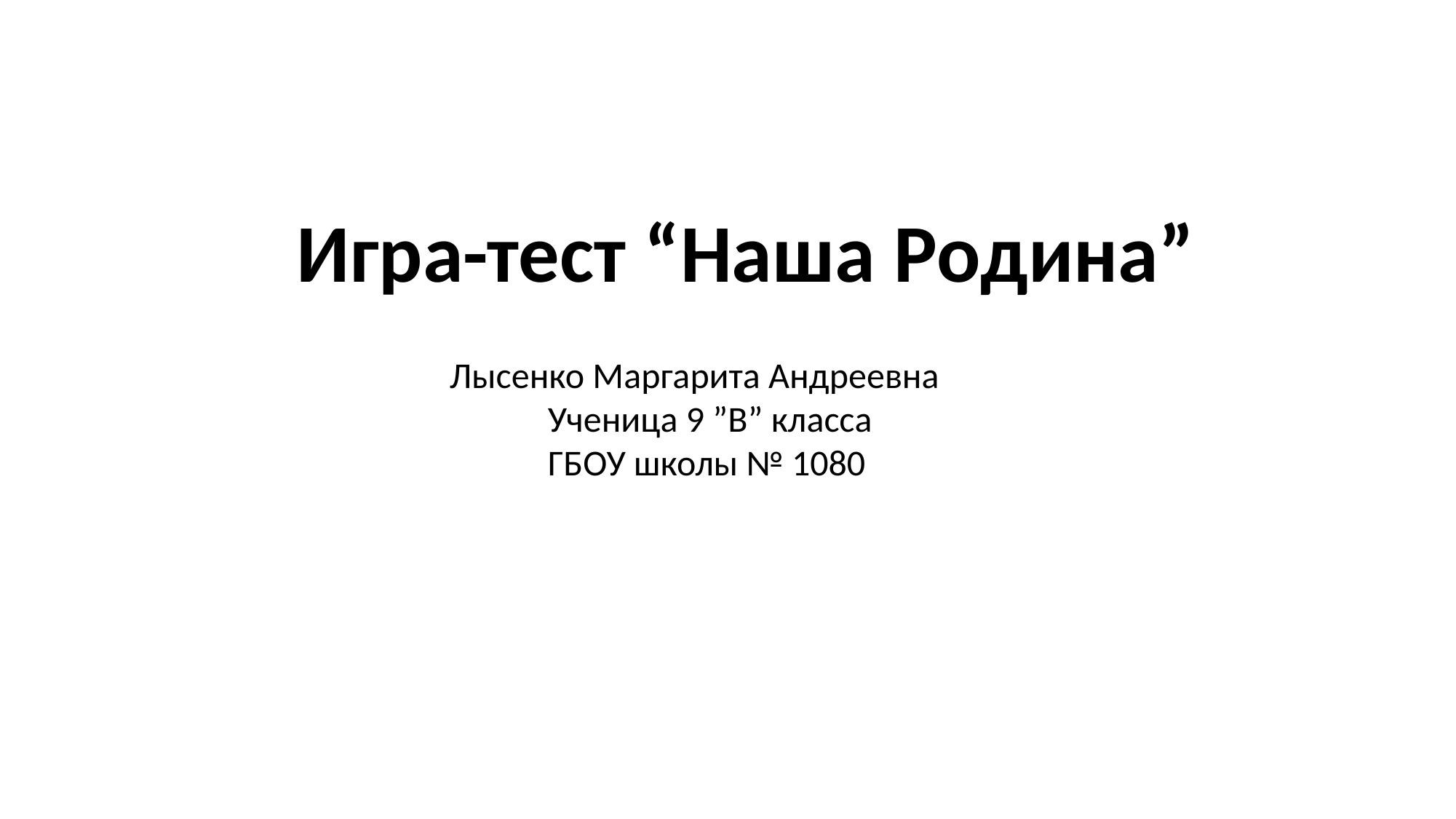

Игра-тест “Наша Родина”
Лысенко Маргарита Андреевна
            Ученица 9 ”В” класса
            ГБОУ школы № 1080